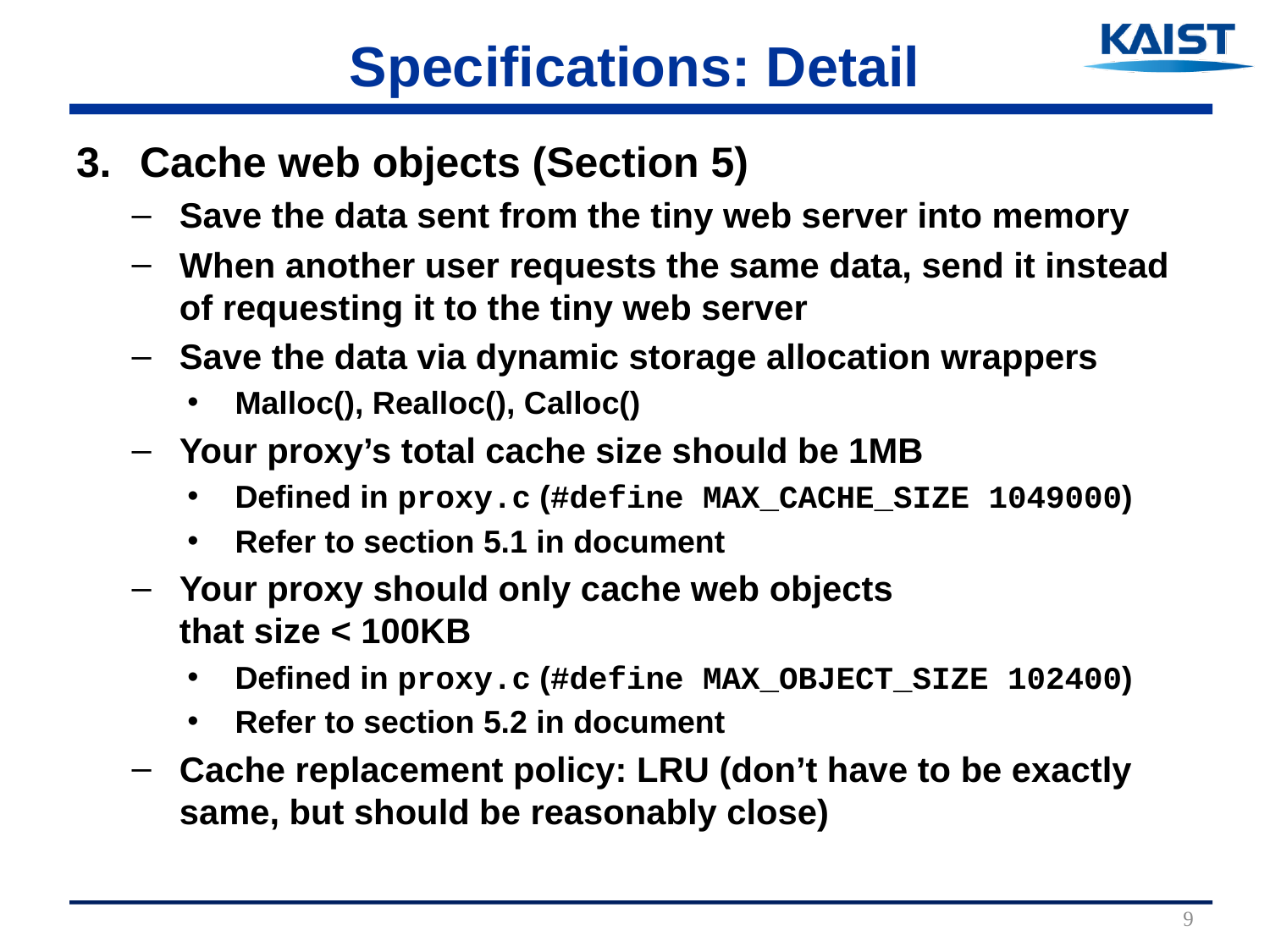

# Specifications: Detail
Cache web objects (Section 5)
Save the data sent from the tiny web server into memory
When another user requests the same data, send it instead of requesting it to the tiny web server
Save the data via dynamic storage allocation wrappers
Malloc(), Realloc(), Calloc()
Your proxy’s total cache size should be 1MB
Defined in proxy.c (#define MAX_CACHE_SIZE 1049000)
Refer to section 5.1 in document
Your proxy should only cache web objects
that size < 100KB
Defined in proxy.c (#define MAX_OBJECT_SIZE 102400)
Refer to section 5.2 in document
Cache replacement policy: LRU (don’t have to be exactly same, but should be reasonably close)
9